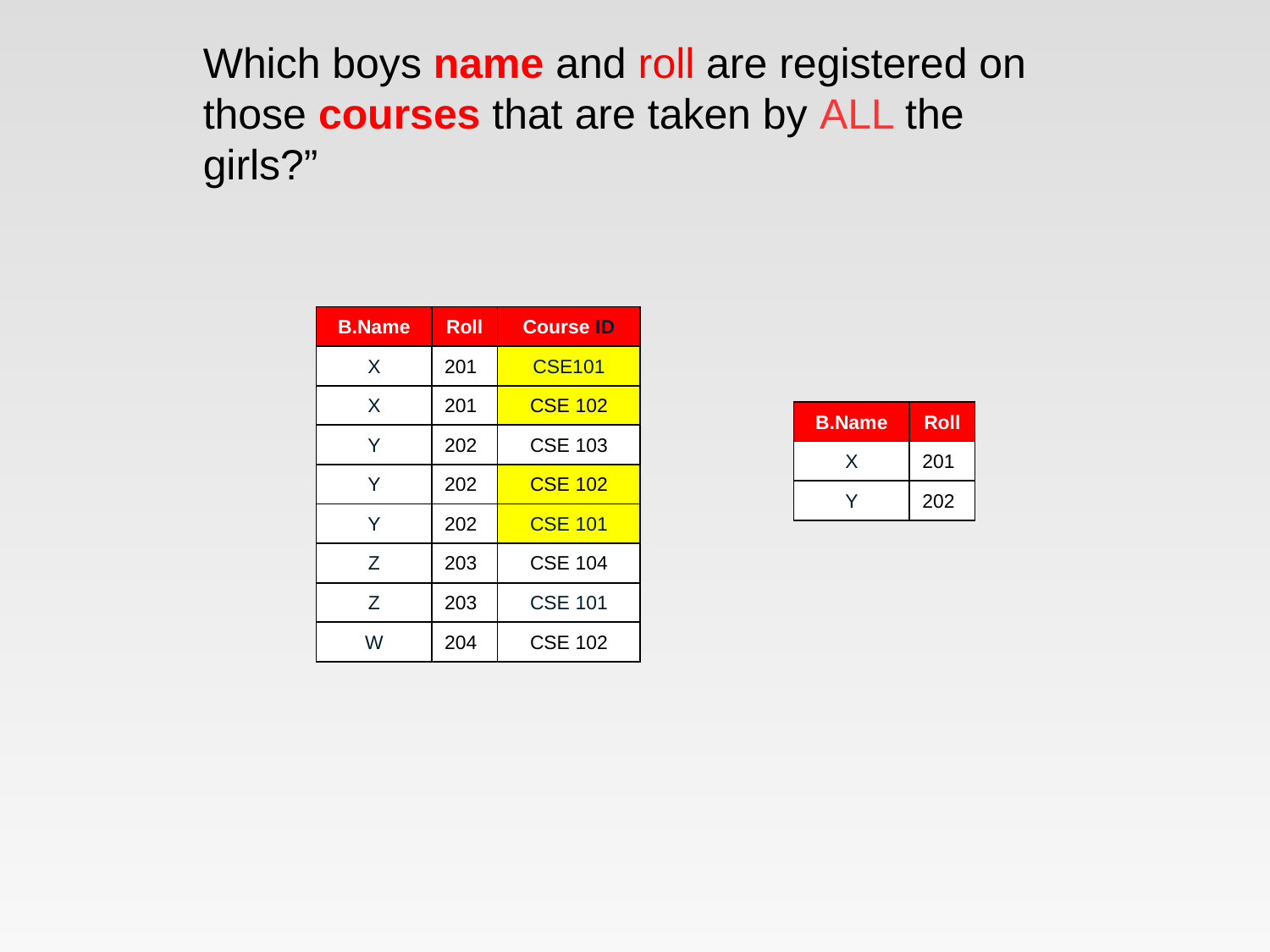

Which boys name and roll are registered on those courses that are taken by ALL the girls?”
| B.Name | Roll | Course ID |
| --- | --- | --- |
| X | 201 | CSE101 |
| X | 201 | CSE 102 |
| Y | 202 | CSE 103 |
| Y | 202 | CSE 102 |
| Y | 202 | CSE 101 |
| Z | 203 | CSE 104 |
| Z | 203 | CSE 101 |
| W | 204 | CSE 102 |
| B.Name | Roll |
| --- | --- |
| X | 201 |
| Y | 202 |